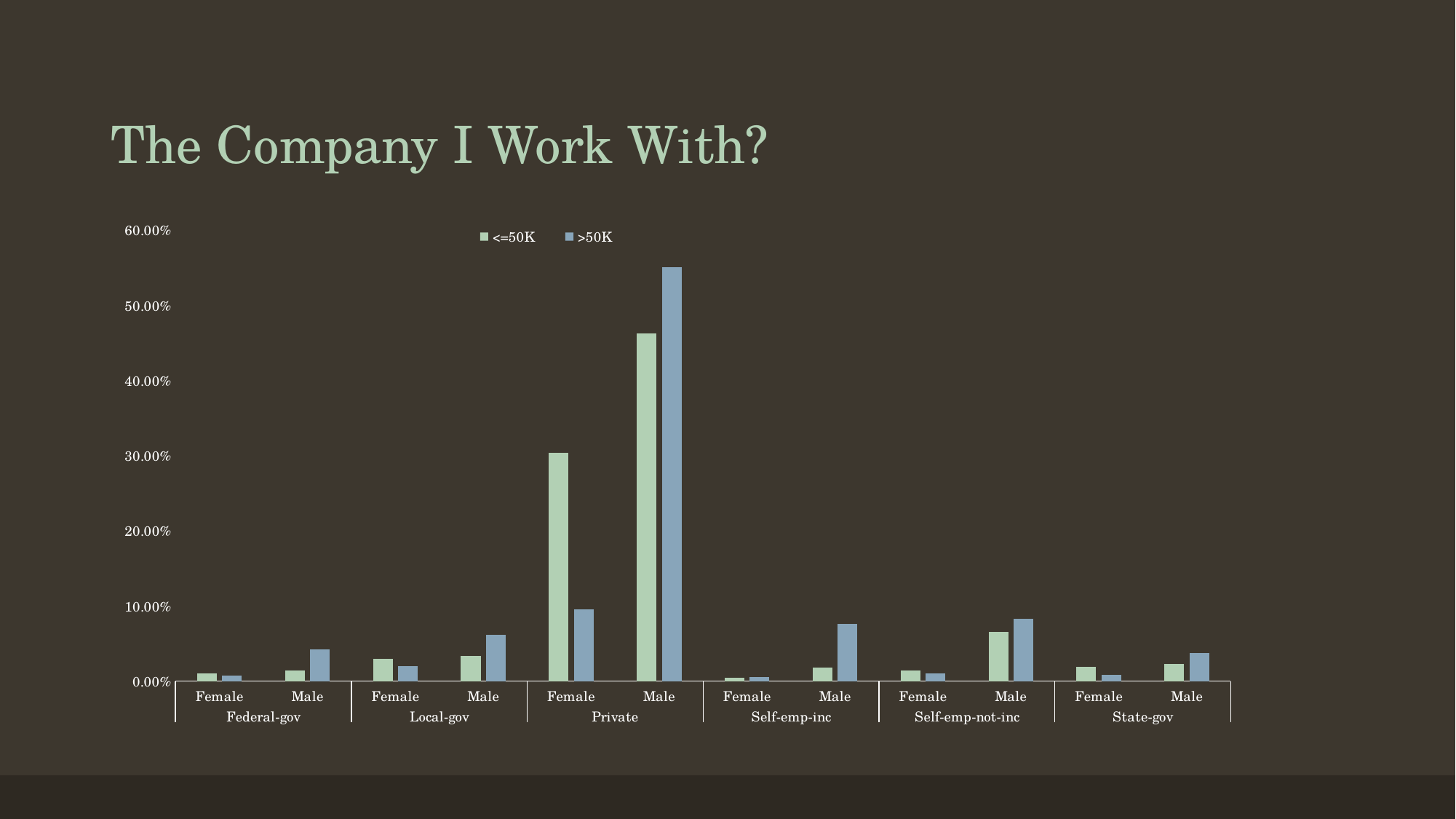

# The Company I Work With?

### Chart

| Category | <=50K | >50K |
|---|---|---|
| Female | 0.010667206290471786 | 0.007267950963222417 |
| Male | 0.014512025901942645 | 0.04185639229422067 |
| Female | 0.029804579093432006 | 0.01987740805604203 |
| Male | 0.0340541165587419 | 0.06129597197898424 |
| Female | 0.30365402405180386 | 0.09588441330998249 |
| Male | 0.46296831637372804 | 0.5509632224168126 |
| Female | 0.0042495374653098985 | 0.005604203152364273 |
| Male | 0.01763413506012951 | 0.07653239929947461 |
| Female | 0.014598751156336725 | 0.010858143607705779 |
| Male | 0.06591119333950046 | 0.08345008756567425 |
| Female | 0.019166281221091583 | 0.008756567425569177 |
| Male | 0.02277983348751156 | 0.03765323992994746 |